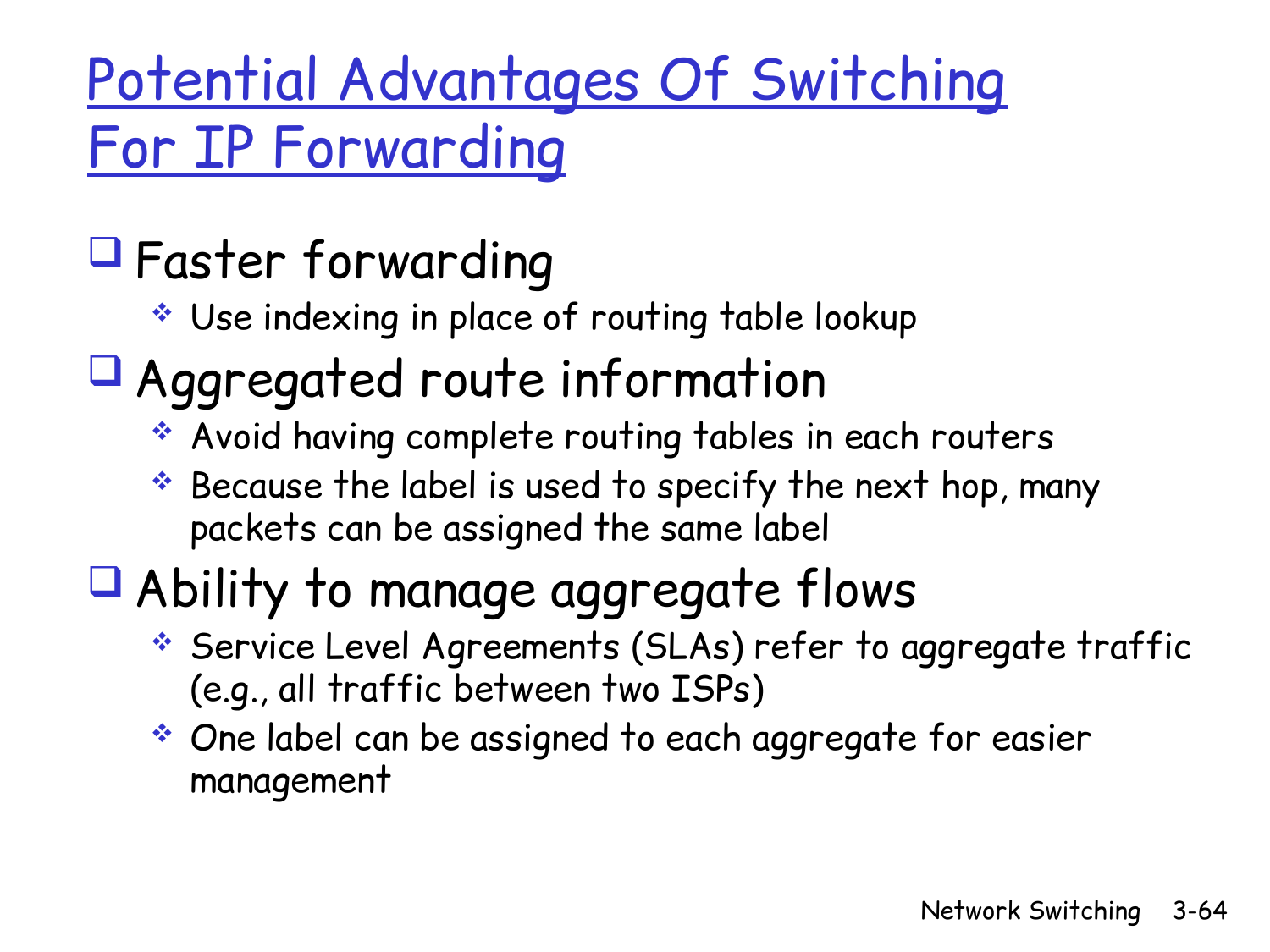

# Potential Advantages Of Switching For IP Forwarding
Faster forwarding
Use indexing in place of routing table lookup
Aggregated route information
Avoid having complete routing tables in each routers
Because the label is used to specify the next hop, many packets can be assigned the same label
Ability to manage aggregate flows
Service Level Agreements (SLAs) refer to aggregate traffic (e.g., all traffic between two ISPs)
One label can be assigned to each aggregate for easier management
Network Switching
3-64